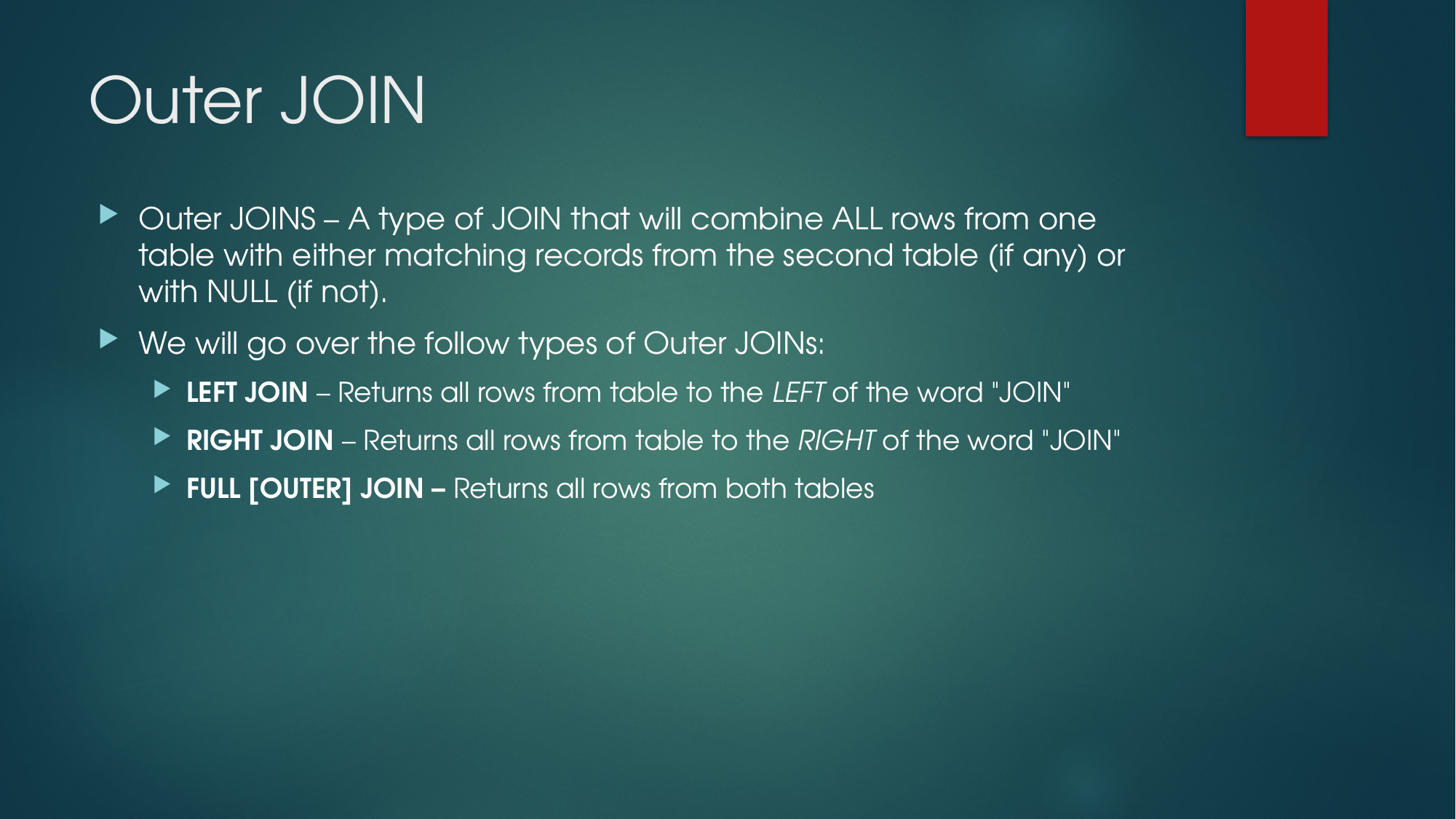

# Outer JOIN
Outer JOINS – A type of JOIN that will combine ALL rows from one table with either matching records from the second table (if any) or with NULL (if not).
We will go over the follow types of Outer JOINs:
LEFT JOIN – Returns all rows from table to the LEFT of the word "JOIN"
RIGHT JOIN – Returns all rows from table to the RIGHT of the word "JOIN"
FULL [OUTER] JOIN – Returns all rows from both tables